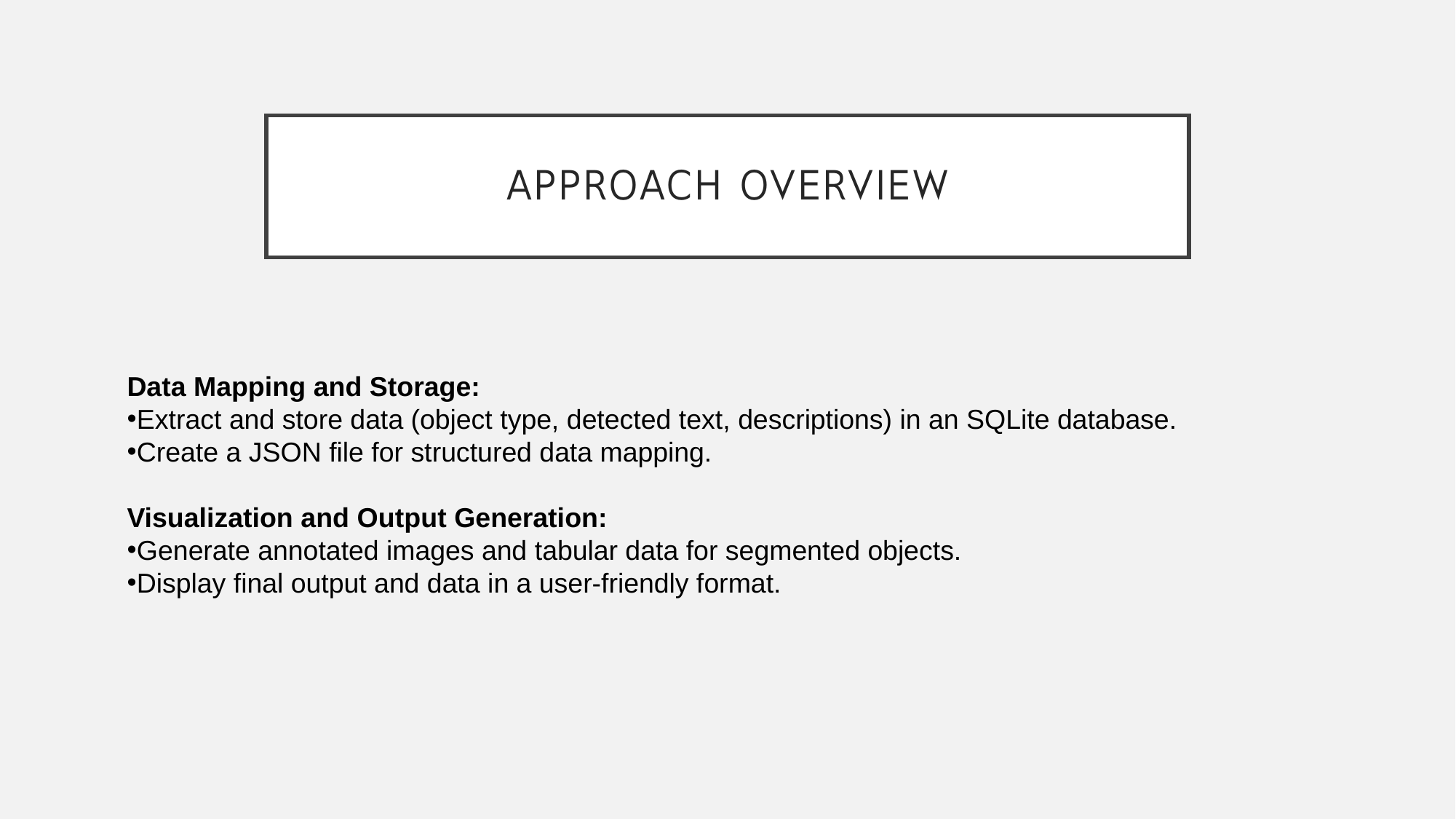

# Approach overview
Data Mapping and Storage:
Extract and store data (object type, detected text, descriptions) in an SQLite database.
Create a JSON file for structured data mapping.

Visualization and Output Generation:
Generate annotated images and tabular data for segmented objects.
Display final output and data in a user-friendly format.